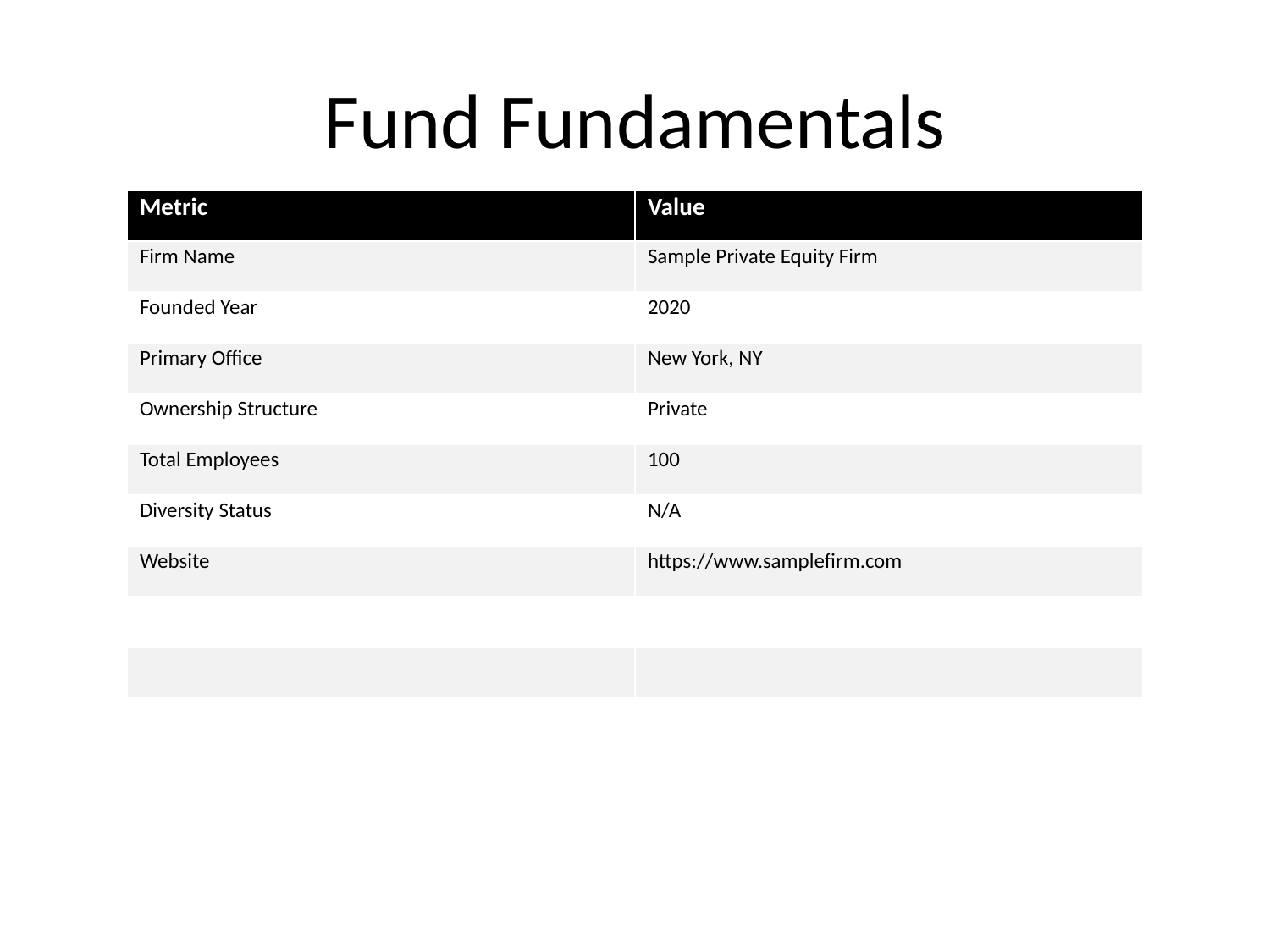

# Fund Fundamentals
| Metric | Value |
| --- | --- |
| Firm Name | Sample Private Equity Firm |
| Founded Year | 2020 |
| Primary Office | New York, NY |
| Ownership Structure | Private |
| Total Employees | 100 |
| Diversity Status | N/A |
| Website | https://www.samplefirm.com |
|  |  |
|  |  |